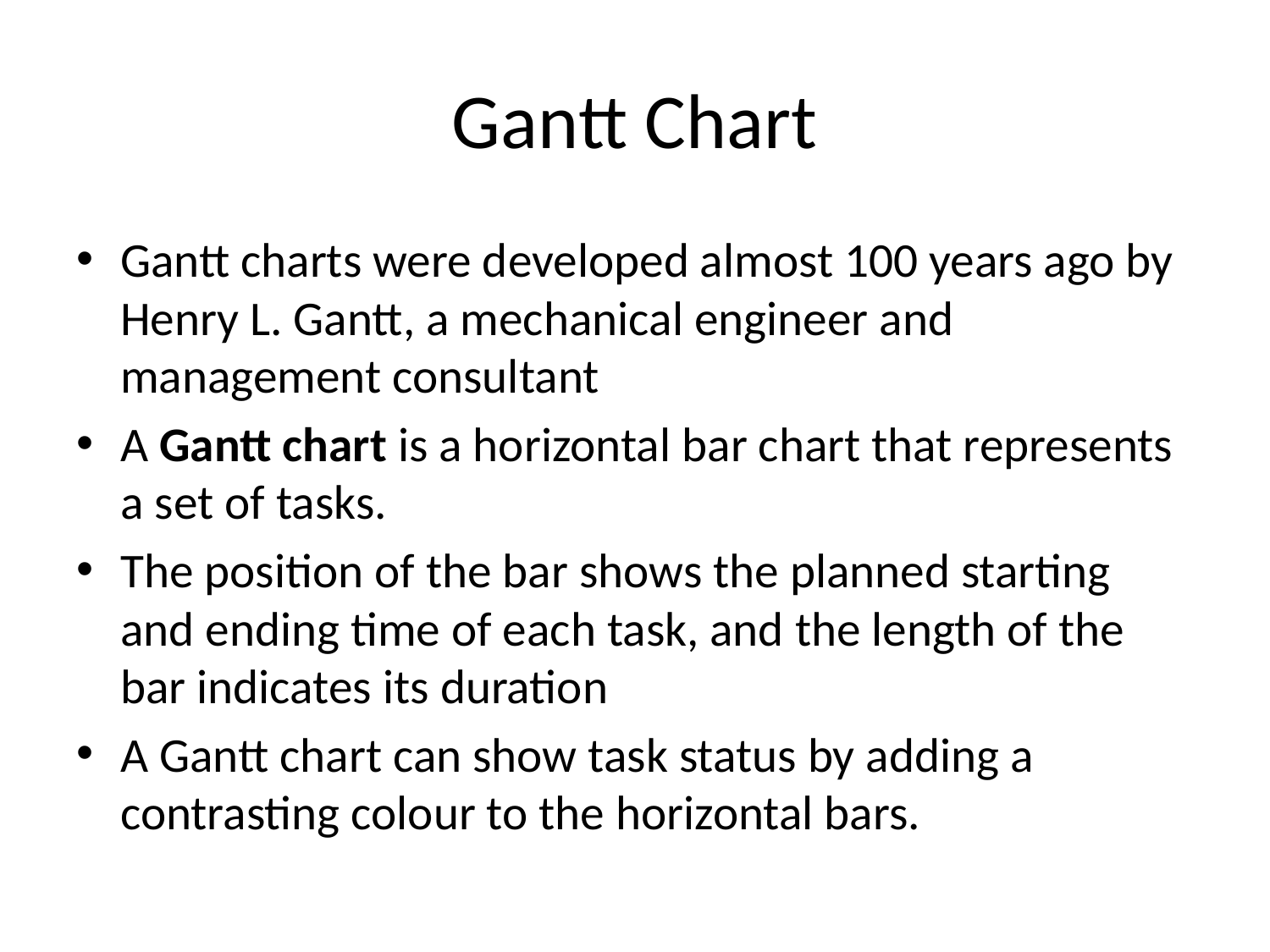

# Gantt Chart
Gantt charts were developed almost 100 years ago by Henry L. Gantt, a mechanical engineer and management consultant
A Gantt chart is a horizontal bar chart that represents a set of tasks.
The position of the bar shows the planned starting and ending time of each task, and the length of the bar indicates its duration
A Gantt chart can show task status by adding a contrasting colour to the horizontal bars.